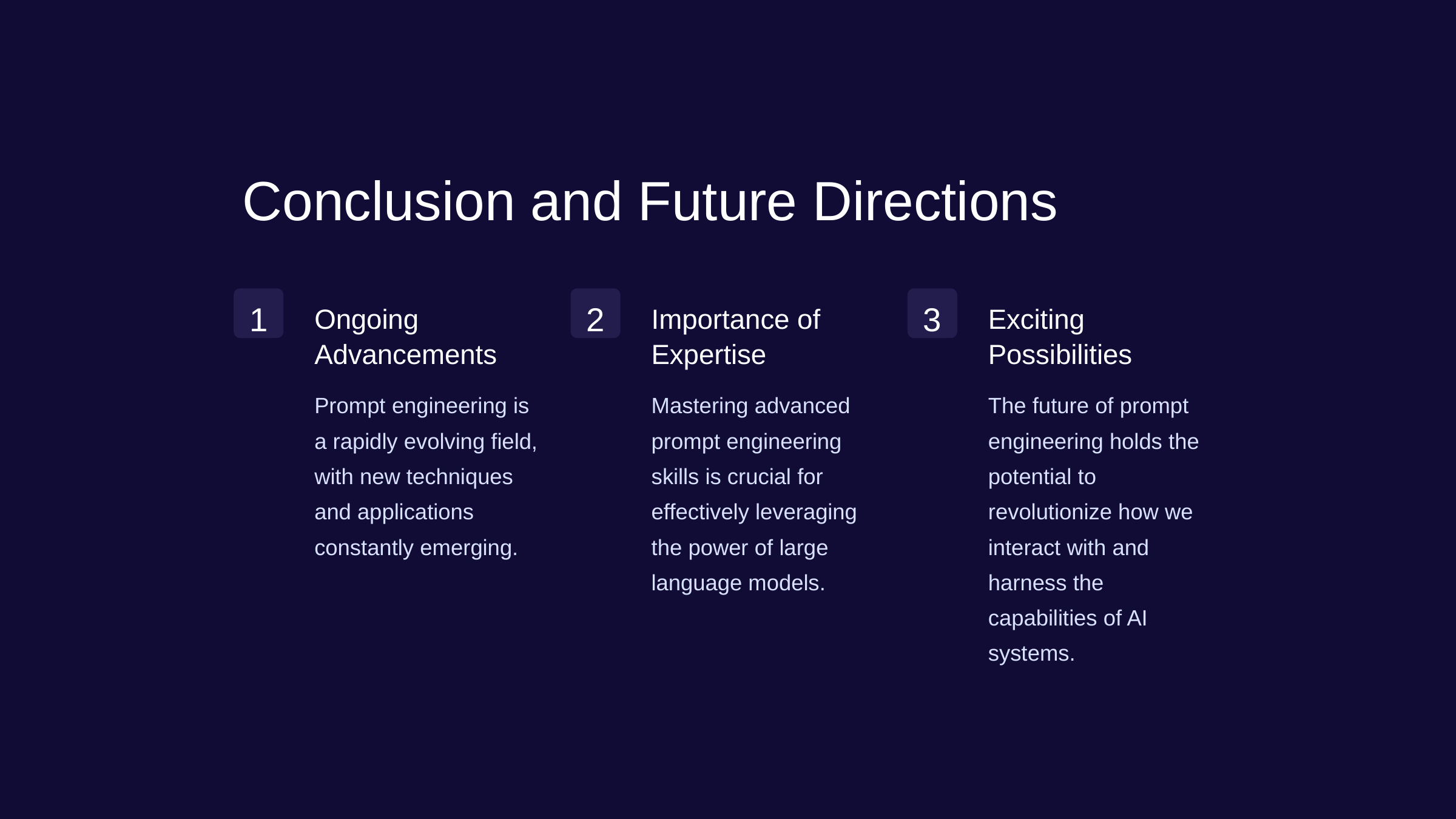

Conclusion and Future Directions

1
2
3
Ongoing Advancements
Importance of Expertise
Exciting Possibilities
Prompt engineering is a rapidly evolving field, with new techniques and applications constantly emerging.
Mastering advanced prompt engineering skills is crucial for effectively leveraging the power of large language models.
The future of prompt engineering holds the potential to revolutionize how we interact with and harness the capabilities of AI systems.